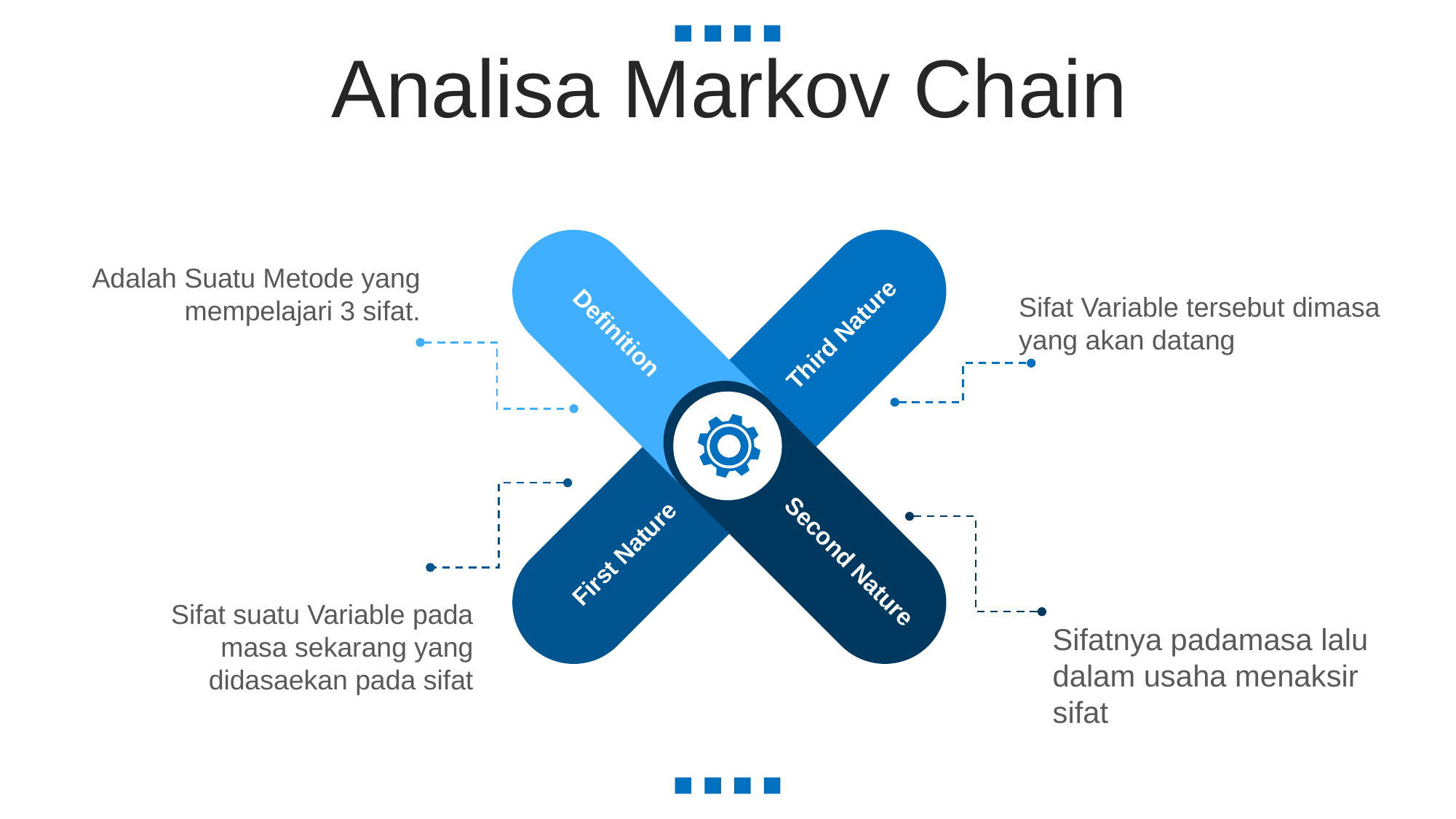

Analisa Markov Chain

Adalah Suatu Metode yang mempelajari 3 sifat.
Sifat Variable tersebut dimasa yang akan datang
Definition
Third Nature

First Nature
Second Nature
Sifat suatu Variable pada masa sekarang yang didasaekan pada sifat
Sifatnya padamasa lalu dalam usaha menaksir sifat